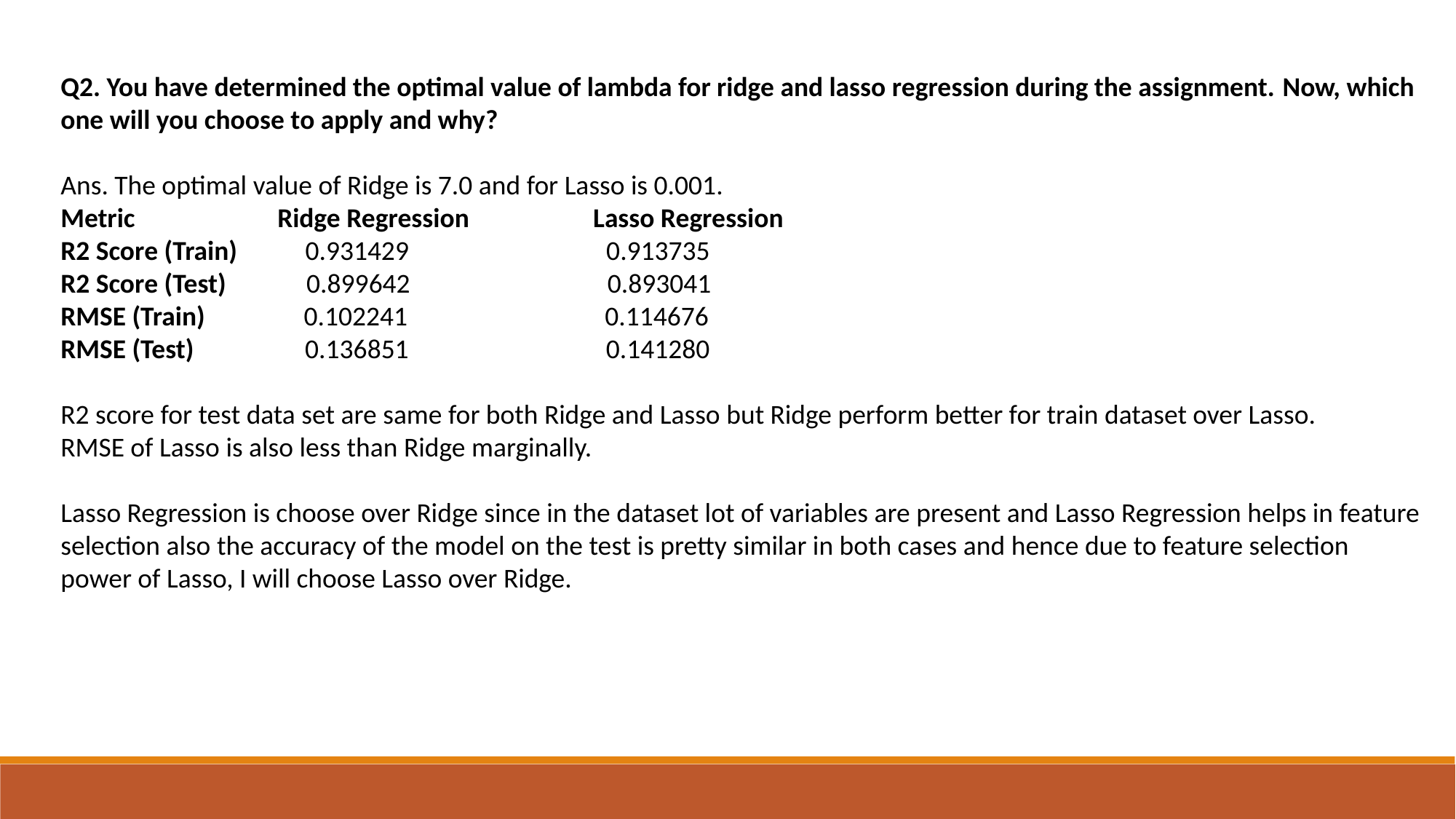

Q2. You have determined the optimal value of lambda for ridge and lasso regression during the assignment. Now, which one will you choose to apply and why?

Ans. The optimal value of Ridge is 7.0 and for Lasso is 0.001.
Metric                       Ridge Regression                    Lasso Regression
R2 Score (Train)           0.931429                                0.913735
R2 Score (Test)             0.899642                                0.893041
RMSE (Train)                0.102241                                0.114676
RMSE (Test)                  0.136851                                0.141280

R2 score for test data set are same for both Ridge and Lasso but Ridge perform better for train dataset over Lasso.
RMSE of Lasso is also less than Ridge marginally.

Lasso Regression is choose over Ridge since in the dataset lot of variables are present and Lasso Regression helps in feature selection also the accuracy of the model on the test is pretty similar in both cases and hence due to feature selection power of Lasso, I will choose Lasso over Ridge.